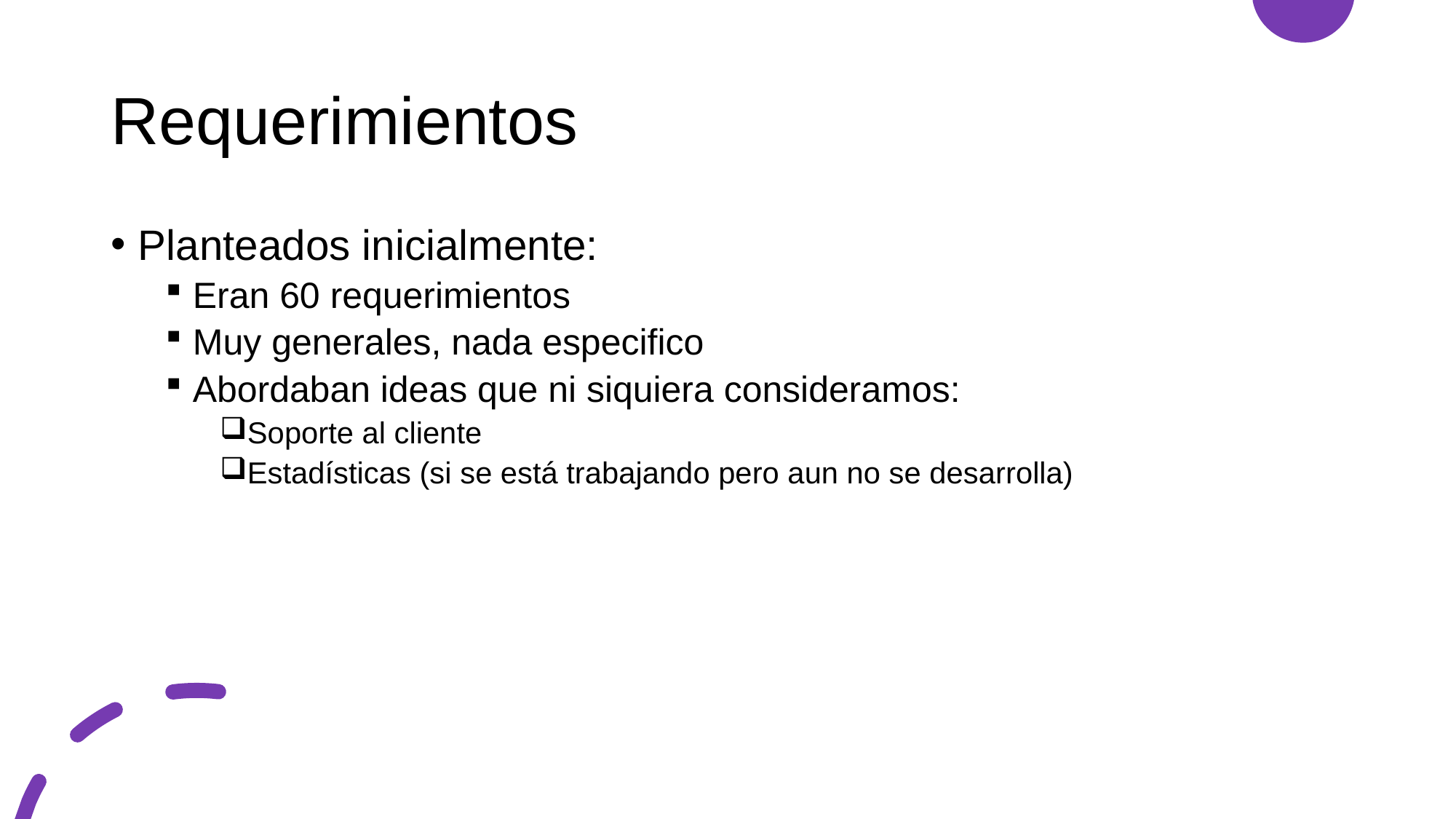

# Requerimientos
Planteados inicialmente:
Eran 60 requerimientos
Muy generales, nada especifico
Abordaban ideas que ni siquiera consideramos:
Soporte al cliente
Estadísticas (si se está trabajando pero aun no se desarrolla)